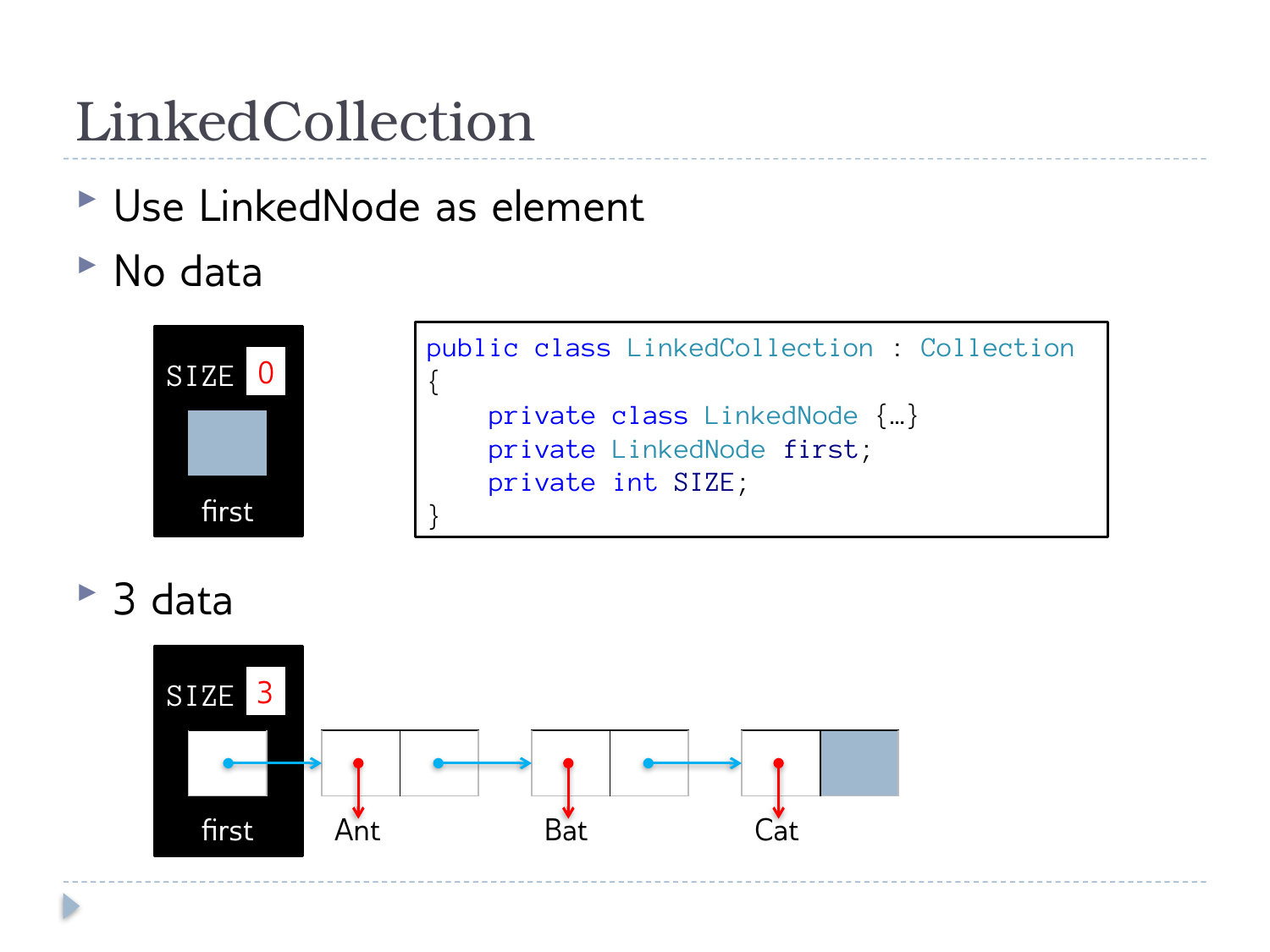

# LinkedCollection
Use LinkedNode as element
No data

3 data
public class LinkedCollection : Collection
{
    private class LinkedNode {…}
    private LinkedNode first;
    private int SIZE;
}
SIZE

0
|  |
| --- |
| first |
| --- |
SIZE

3
|  |
| --- |
|  |  |
| --- | --- |
|  |  |
| --- | --- |
|  |  |
| --- | --- |
| first |
| --- |
| Ant |
| --- |
| Bat |
| --- |
| Cat |
| --- |